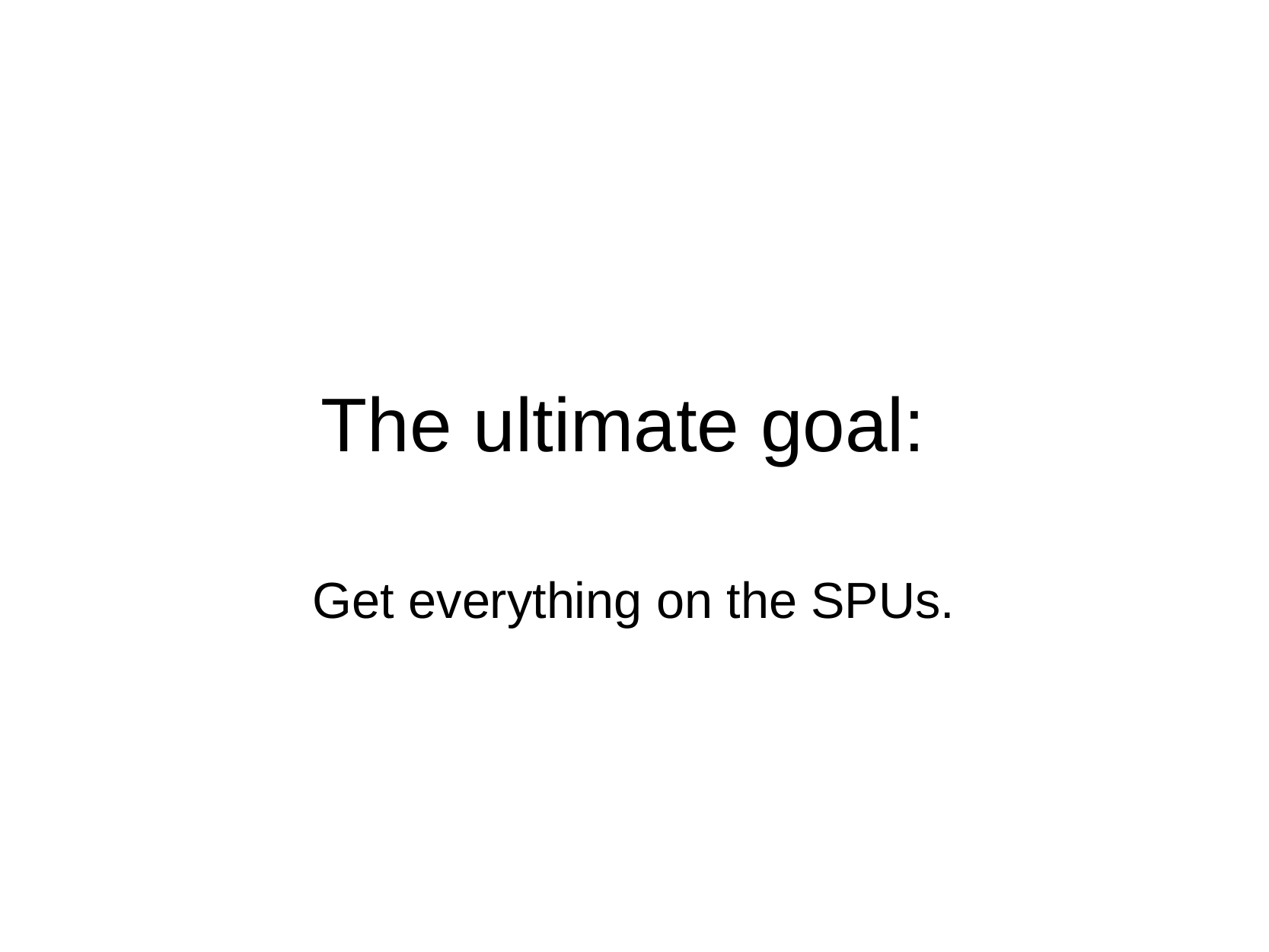

The
ultimate
goal:
Get everything on the SPUs.